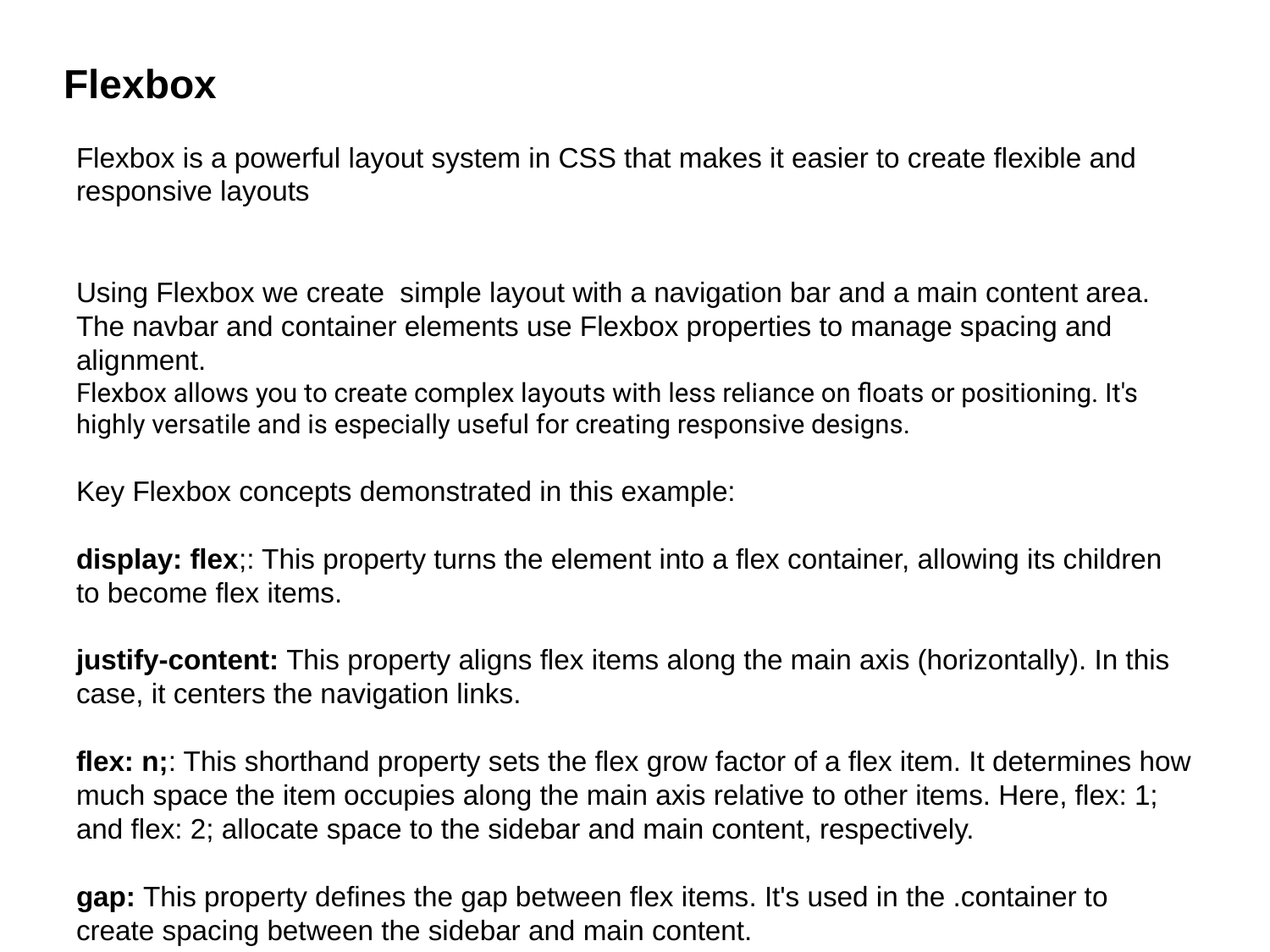

# Flexbox
Flexbox is a powerful layout system in CSS that makes it easier to create flexible and responsive layouts

Using Flexbox we create  simple layout with a navigation bar and a main content area. The navbar and container elements use Flexbox properties to manage spacing and alignment.
Flexbox allows you to create complex layouts with less reliance on floats or positioning. It's highly versatile and is especially useful for creating responsive designs.

Key Flexbox concepts demonstrated in this example:

display: flex;: This property turns the element into a flex container, allowing its children to become flex items.

justify-content: This property aligns flex items along the main axis (horizontally). In this case, it centers the navigation links.

flex: n;: This shorthand property sets the flex grow factor of a flex item. It determines how much space the item occupies along the main axis relative to other items. Here, flex: 1; and flex: 2; allocate space to the sidebar and main content, respectively.

gap: This property defines the gap between flex items. It's used in the .container to create spacing between the sidebar and main content.